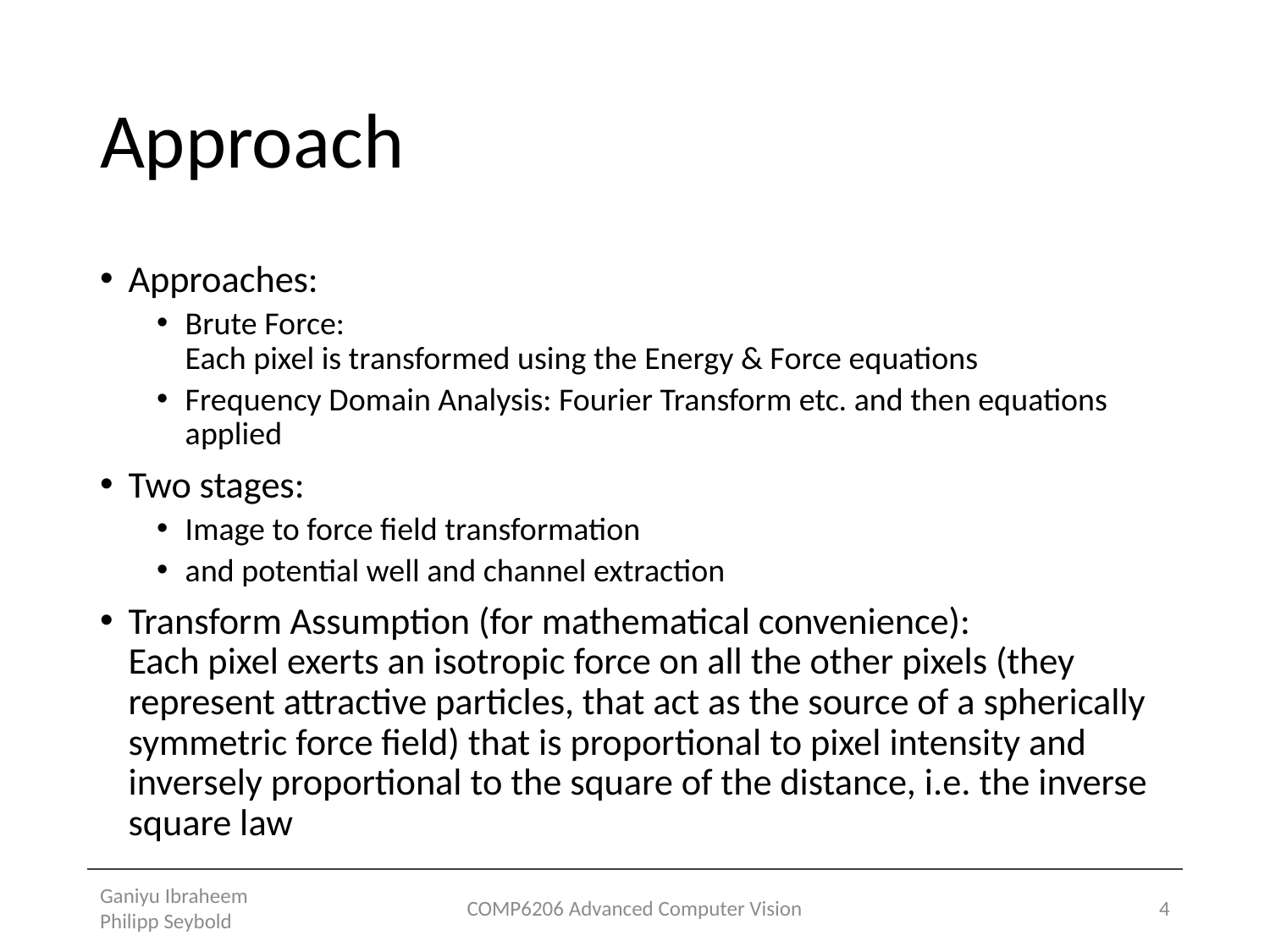

# Approach
Approaches:
Brute Force:
Each pixel is transformed using the Energy & Force equations
Frequency Domain Analysis: Fourier Transform etc. and then equations applied
Two stages:
Image to force field transformation
and potential well and channel extraction
Transform Assumption (for mathematical convenience):
Each pixel exerts an isotropic force on all the other pixels (they represent attractive particles, that act as the source of a spherically symmetric force field) that is proportional to pixel intensity and inversely proportional to the square of the distance, i.e. the inverse square law

Ganiyu Ibraheem  Philipp Seybold
COMP6206 Advanced Computer Vision
4